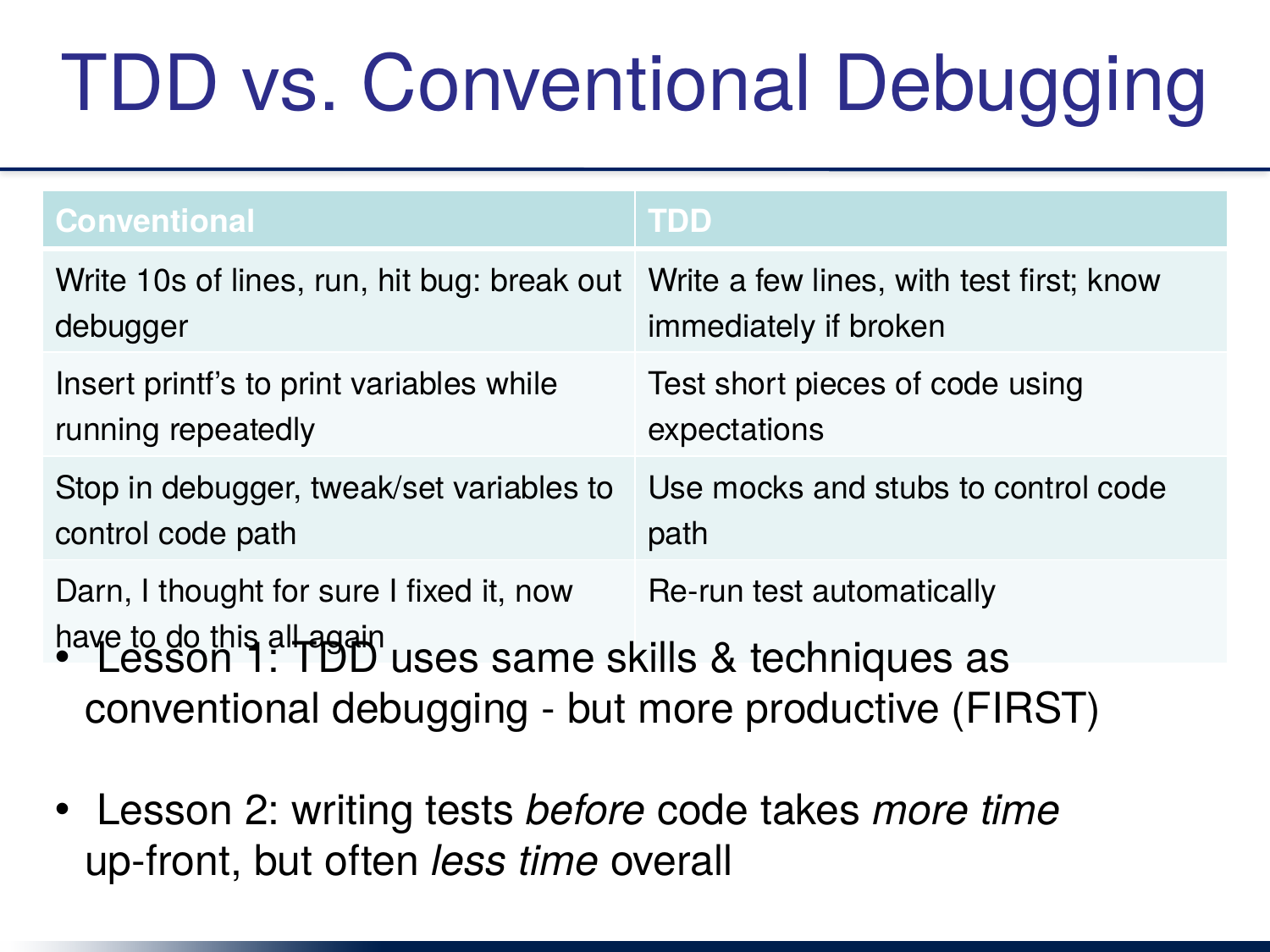

# TDD vs. Conventional Debugging
| Conventional | TDD |
| --- | --- |
| Write 10s of lines, run, hit bug: break out debugger | Write a few lines, with test first; know immediately if broken |
| Insert printf’s to print variables while running repeatedly | Test short pieces of code using expectations |
| Stop in debugger, tweak/set variables to control code path | Use mocks and stubs to control code path |
| Darn, I thought for sure I fixed it, now have to do this all again | Re-run test automatically |
 Lesson 1: TDD uses same skills & techniques as conventional debugging - but more productive (FIRST)

 Lesson 2: writing tests before code takes more time up-front, but often less time overall